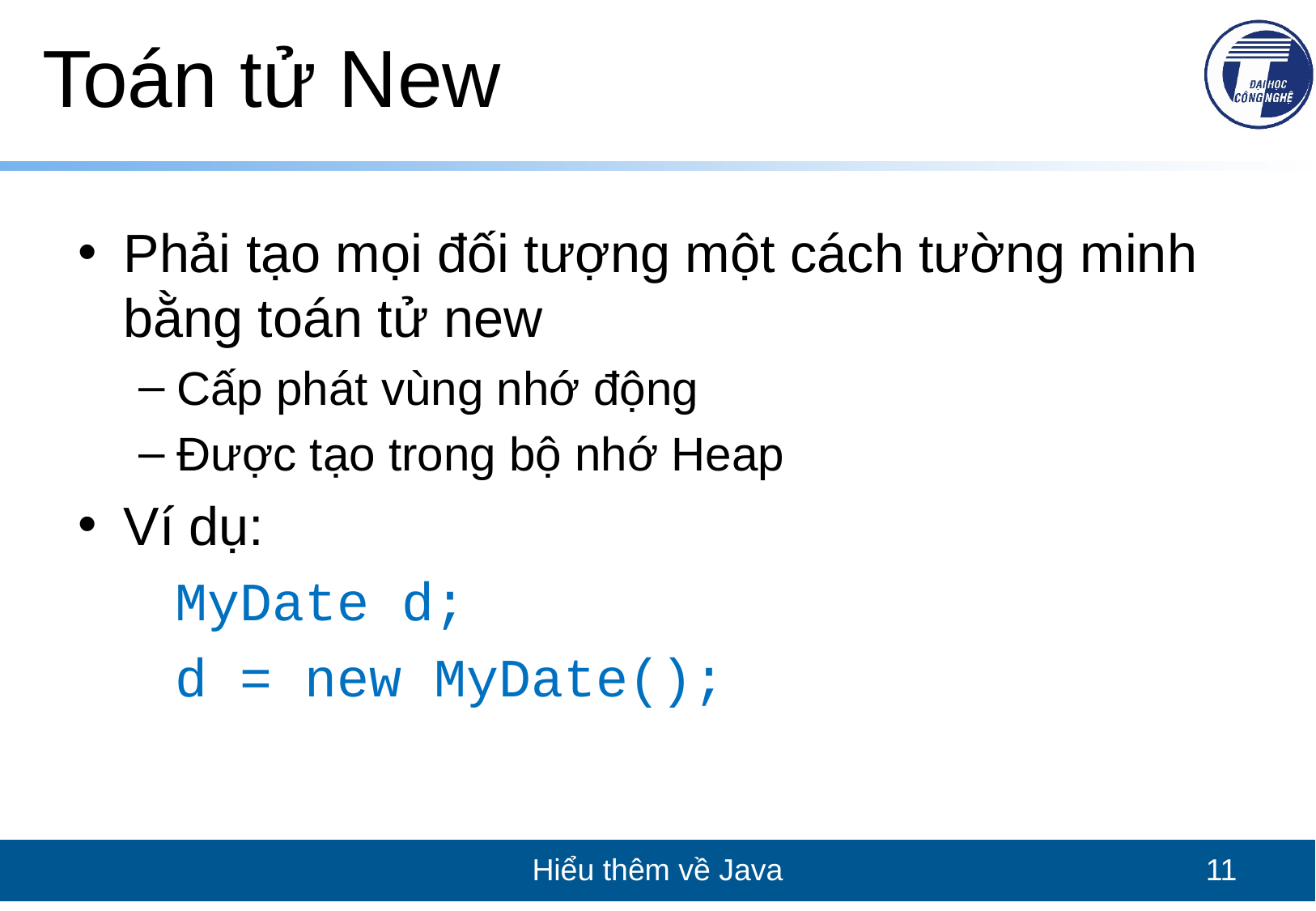

# Toán tử New
Phải tạo mọi đối tượng một cách tường minh bằng toán tử new
Cấp phát vùng nhớ động
Được tạo trong bộ nhớ Heap
Ví dụ:
   MyDate d;
   d = new MyDate();
Hiểu thêm về Java
11